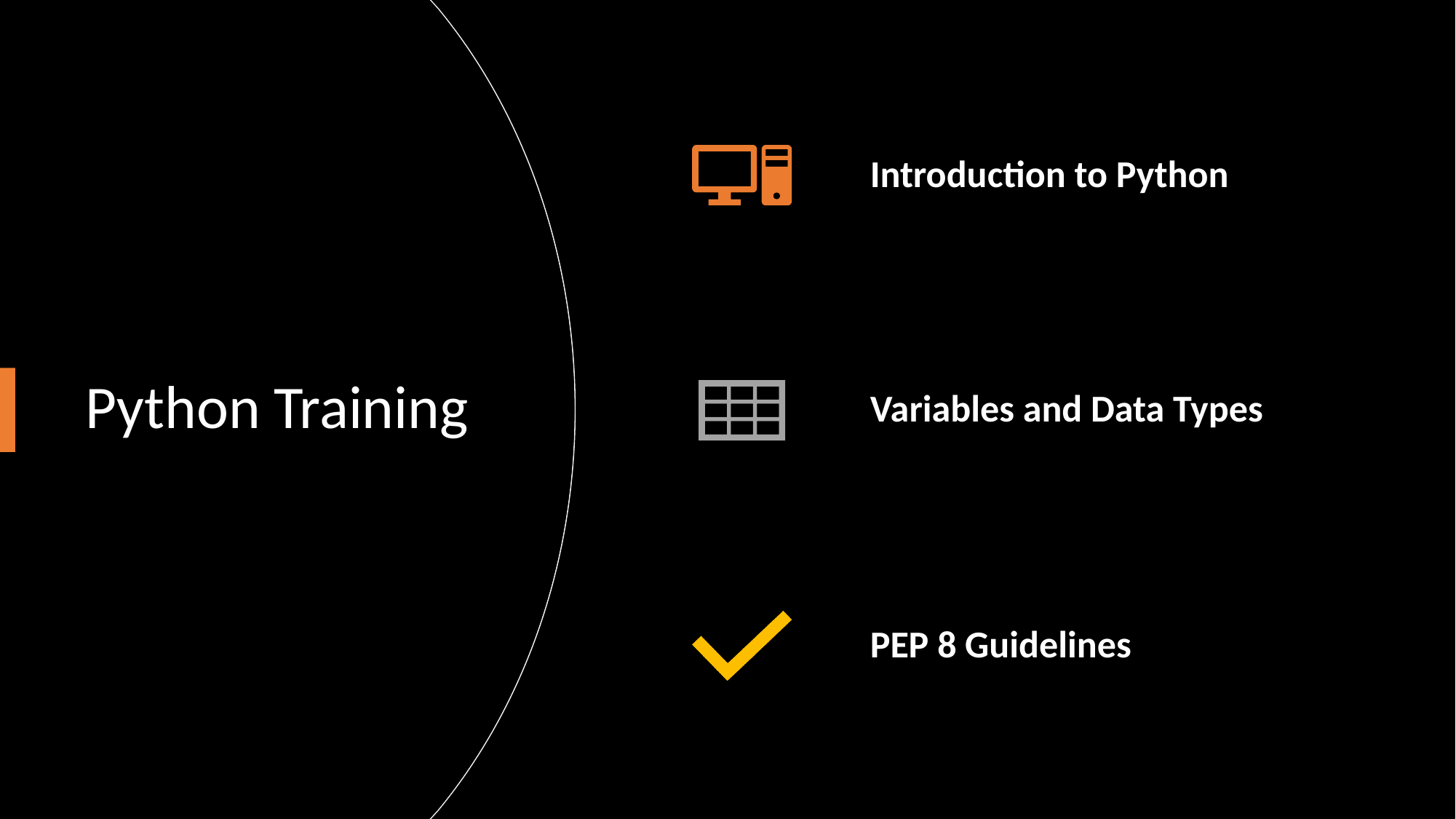

Introduction to Python
Variables and Data Types
PEP 8 Guidelines
# Python Training